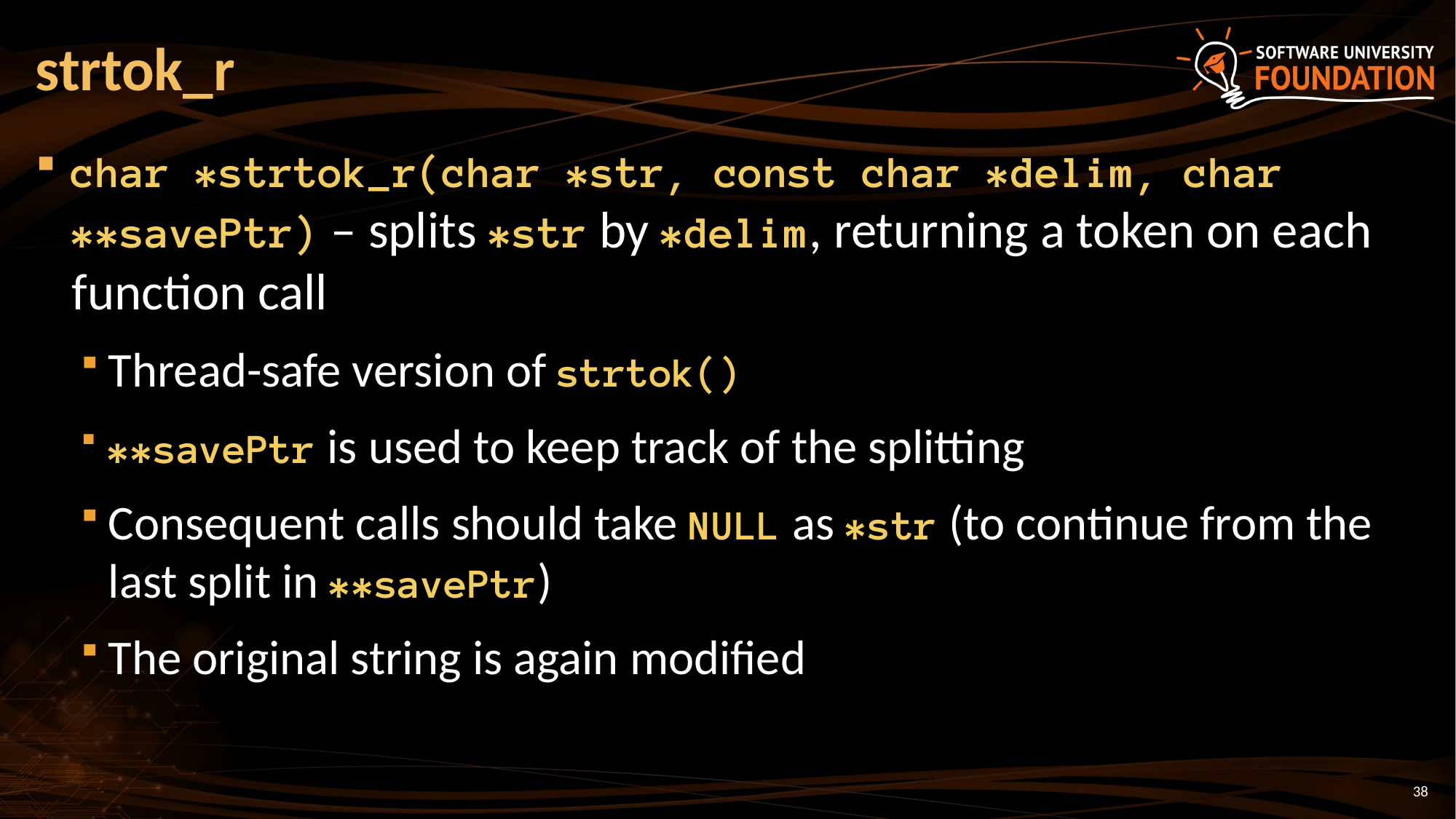

# strtok_r
char *strtok_r(char *str, const char *delim, char **savePtr) – splits *str by *delim, returning a token on each function call
Thread-safe version of strtok()
**savePtr is used to keep track of the splitting
Consequent calls should take NULL as *str (to continue from the last split in **savePtr)
The original string is again modified

38